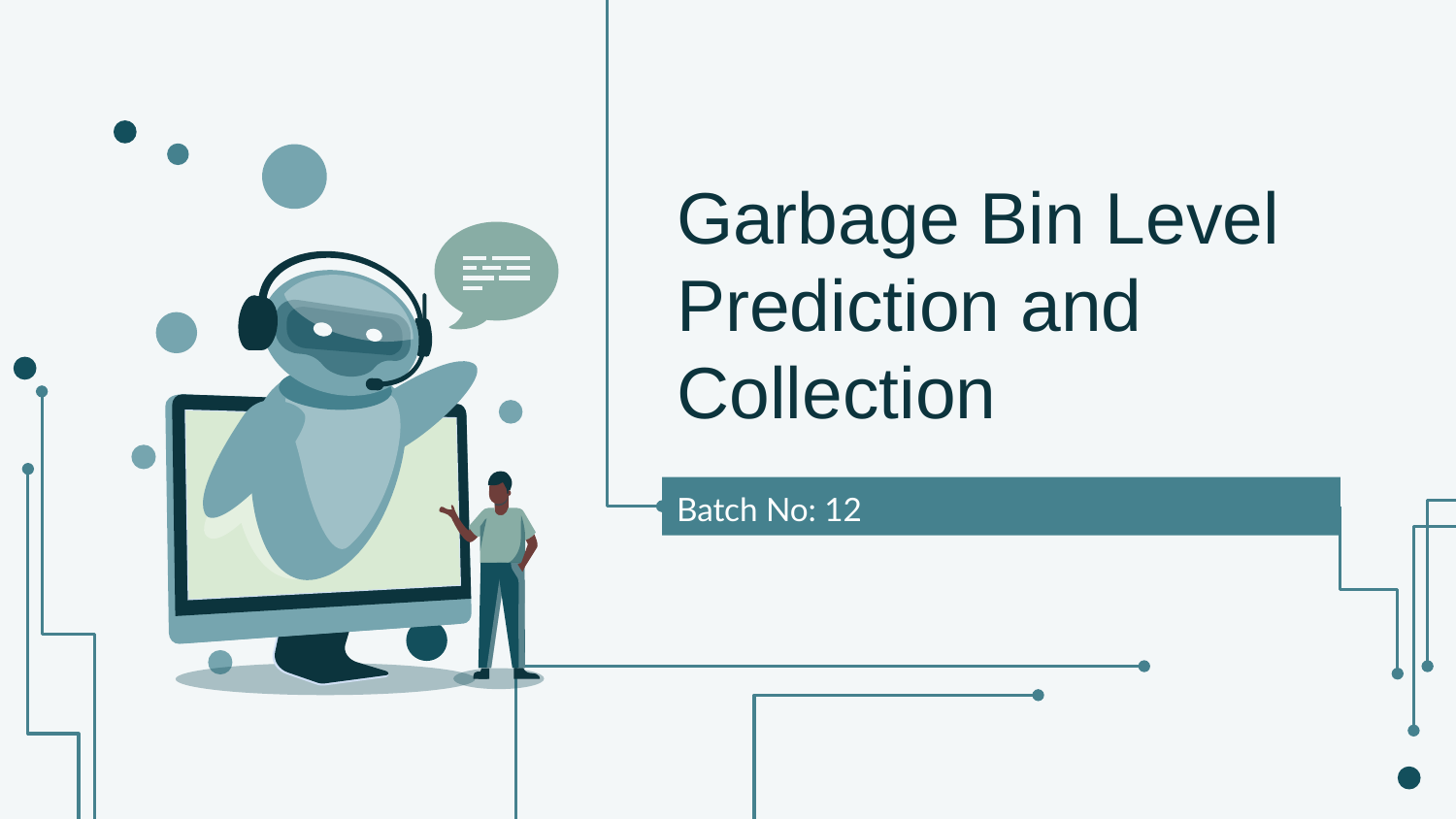

# Garbage Bin Level Prediction and Collection
Batch No: 12